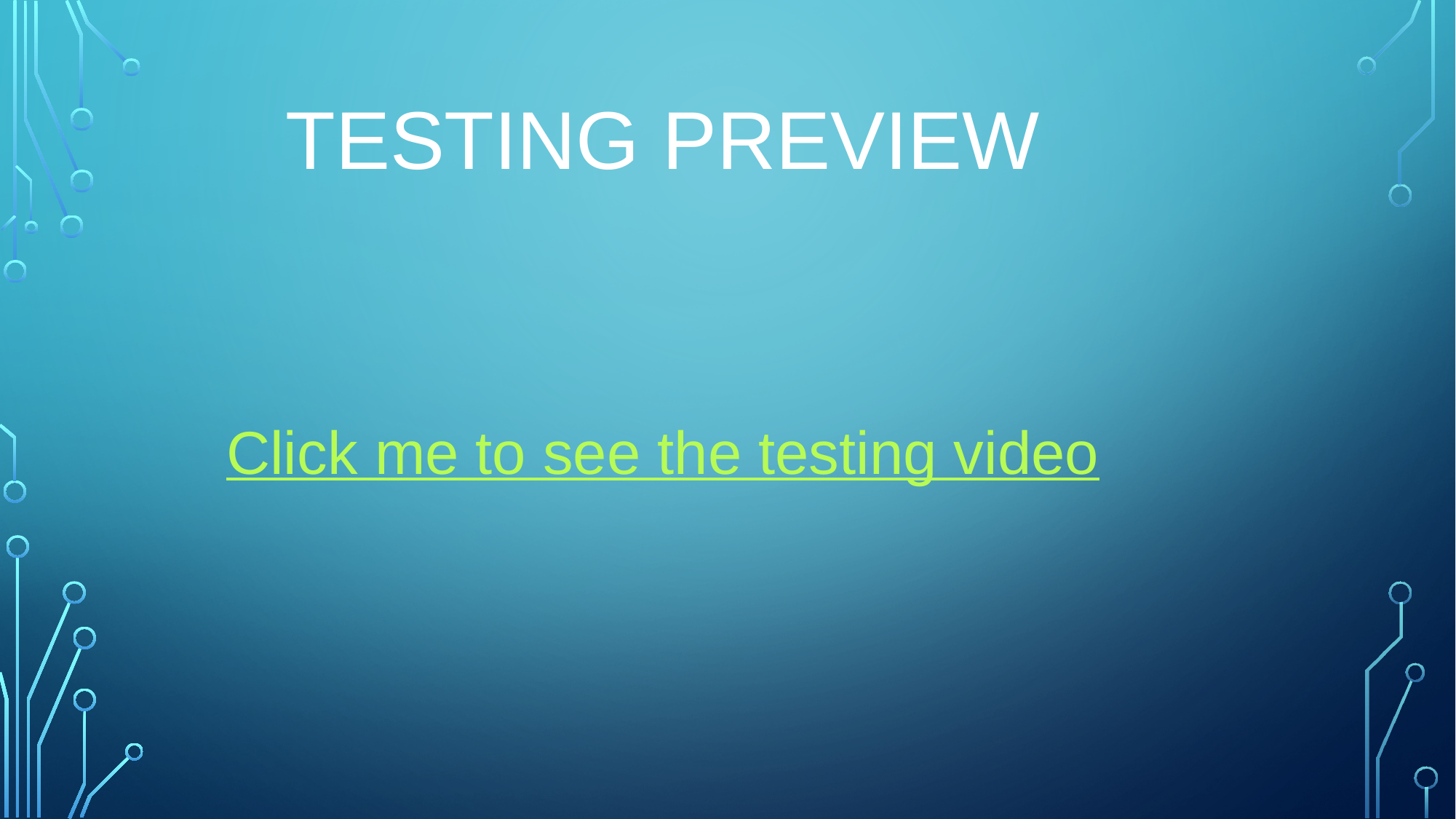

TESTING PREVIEW
Click me to see the testing video